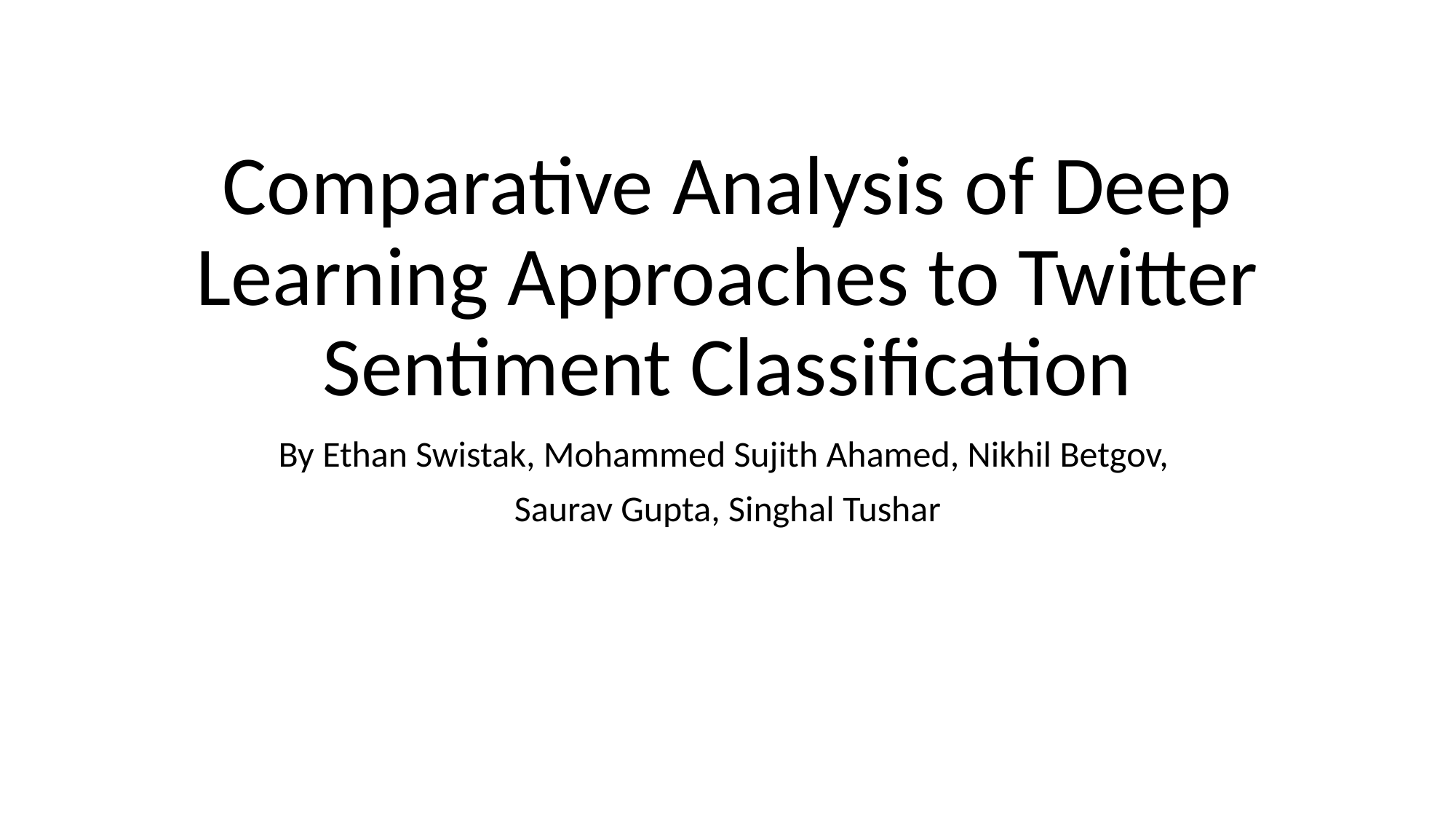

# Comparative Analysis of Deep Learning Approaches to Twitter Sentiment Classification
By Ethan Swistak, Mohammed Sujith Ahamed, Nikhil Betgov,
Saurav Gupta, Singhal Tushar